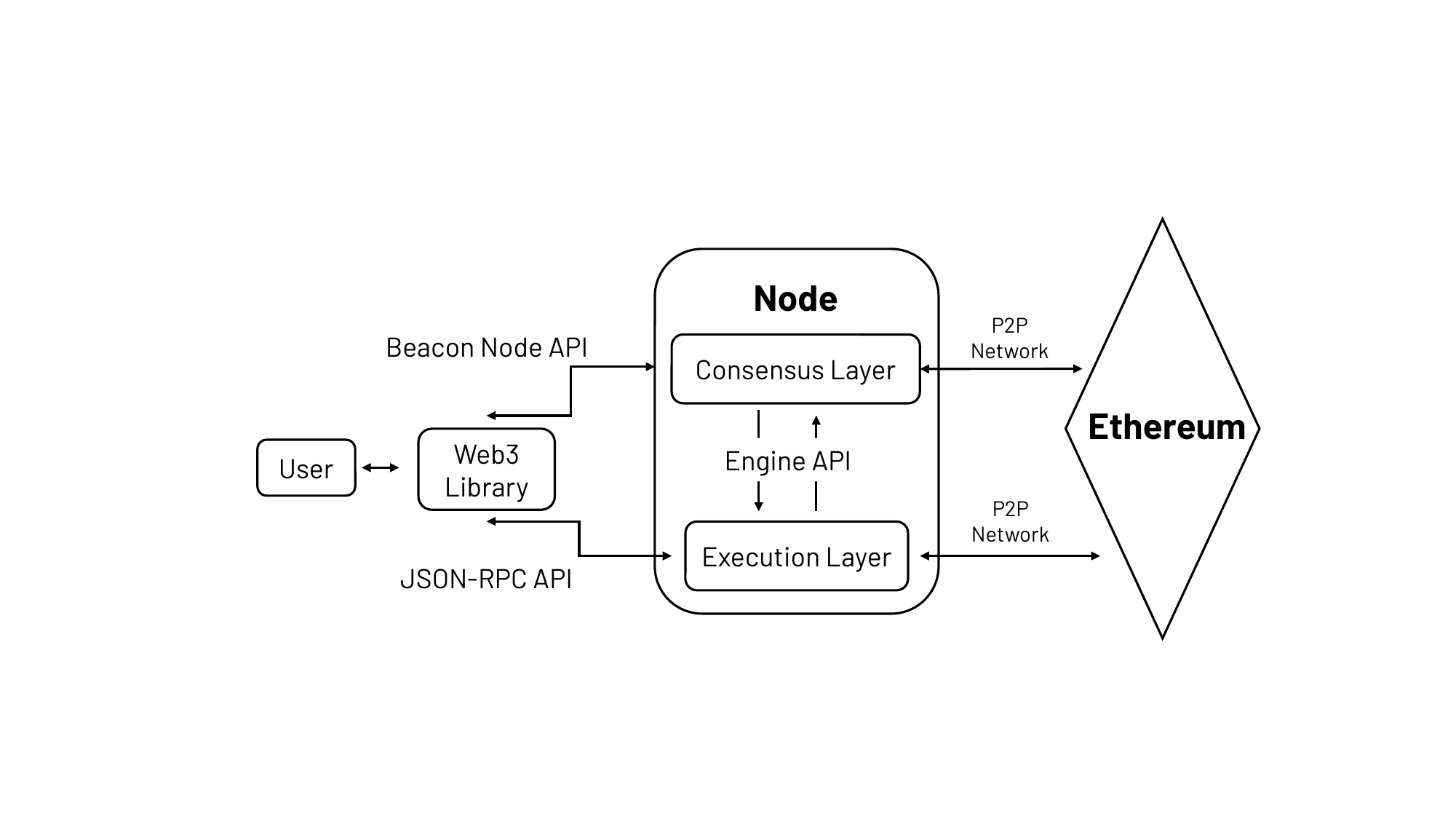

Node
P2P Network
Beacon Node API
Consensus Layer
Ethereum
Web3 Library
Engine API
User
P2P Network
Execution Layer
JSON-RPC API